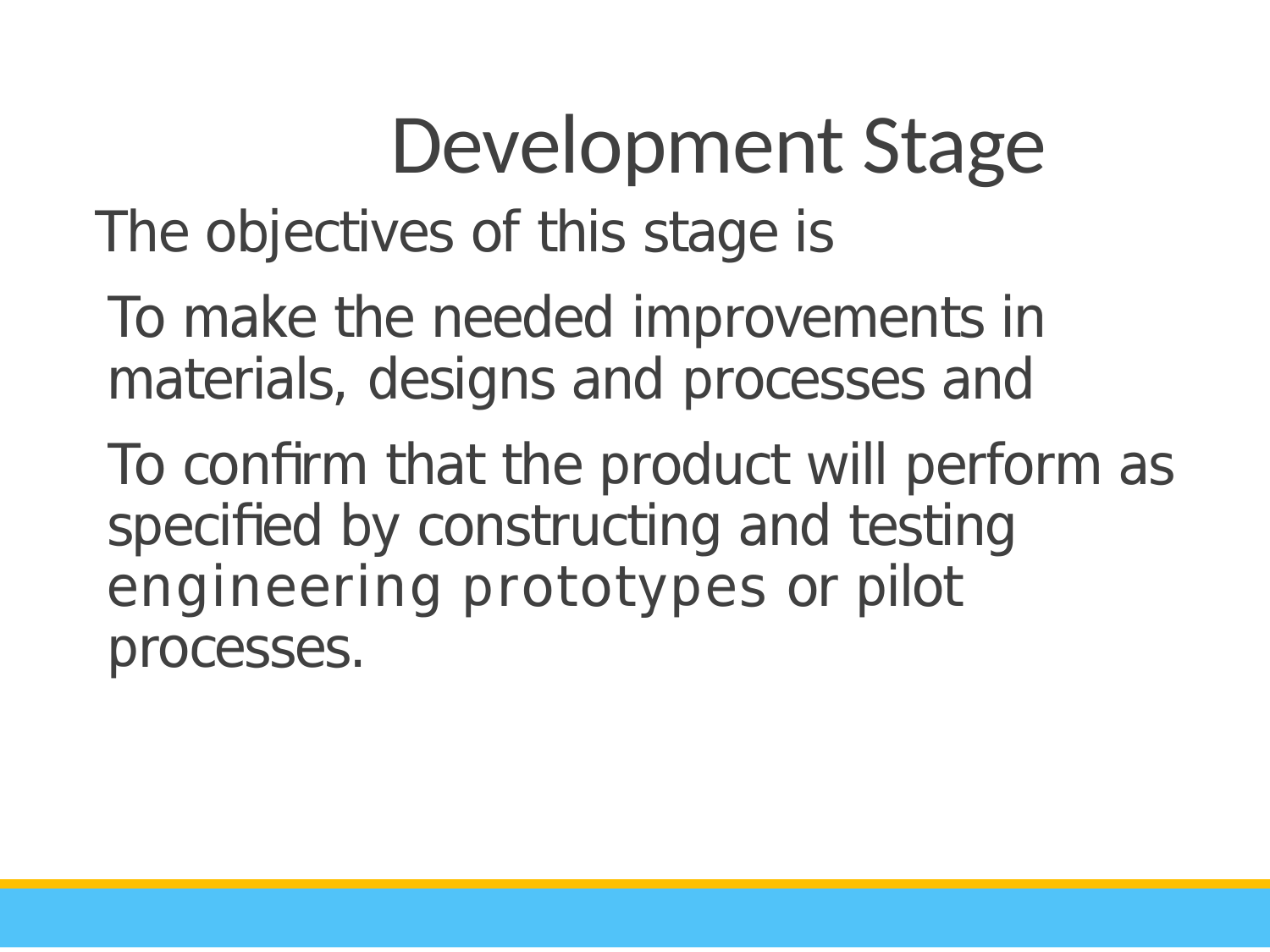

Development Stage
The objectives of this stage is
To make the needed improvements in materials, designs and processes and
To confirm that the product will perform as specified by constructing and testing engineering prototypes or pilot processes.